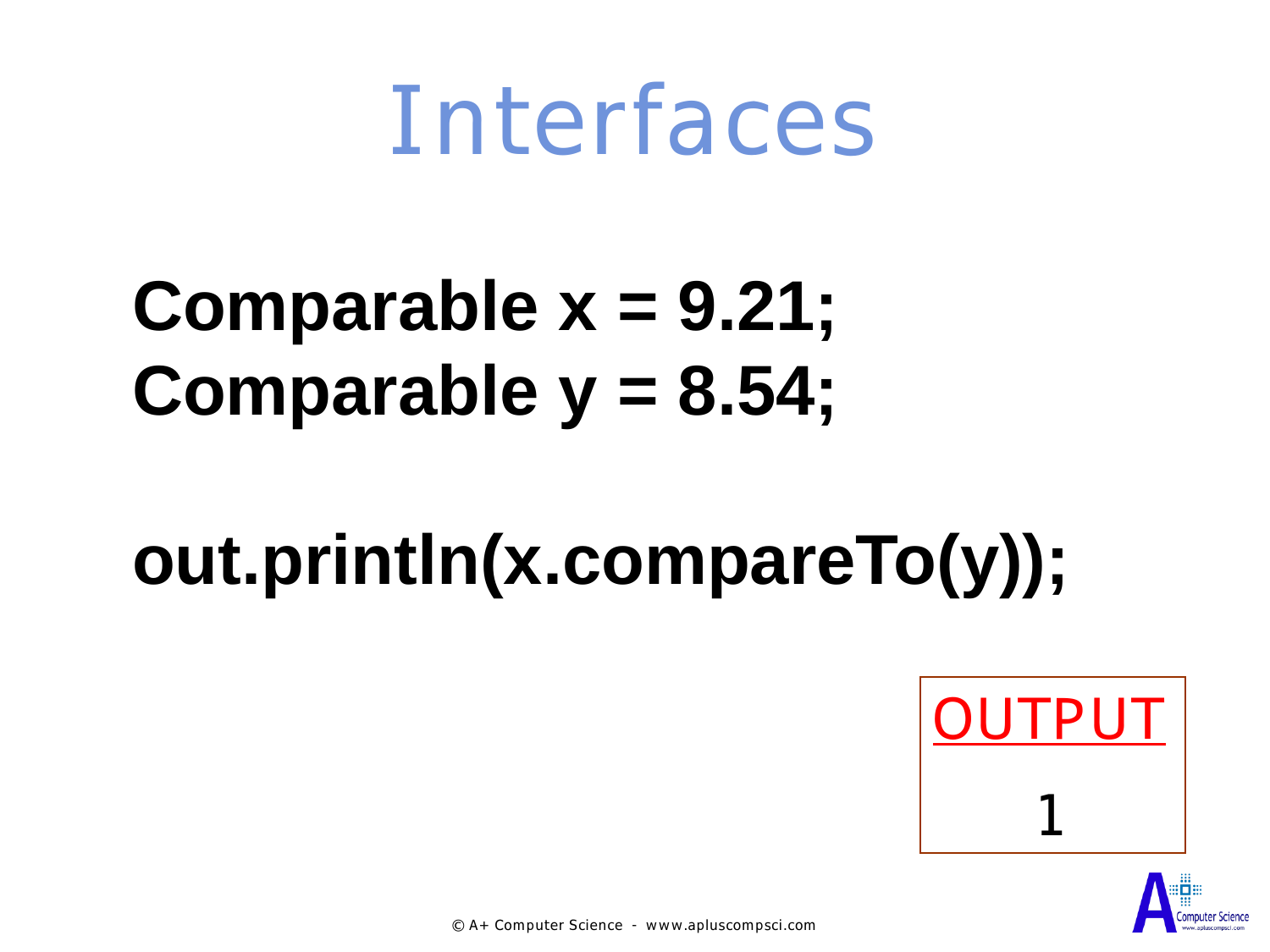

Interfaces
Comparable x = 9.21;
Comparable y = 8.54;

out.println(x.compareTo(y));

OUTPUT
1

© A+ Computer Science  -  www.apluscompsci.com